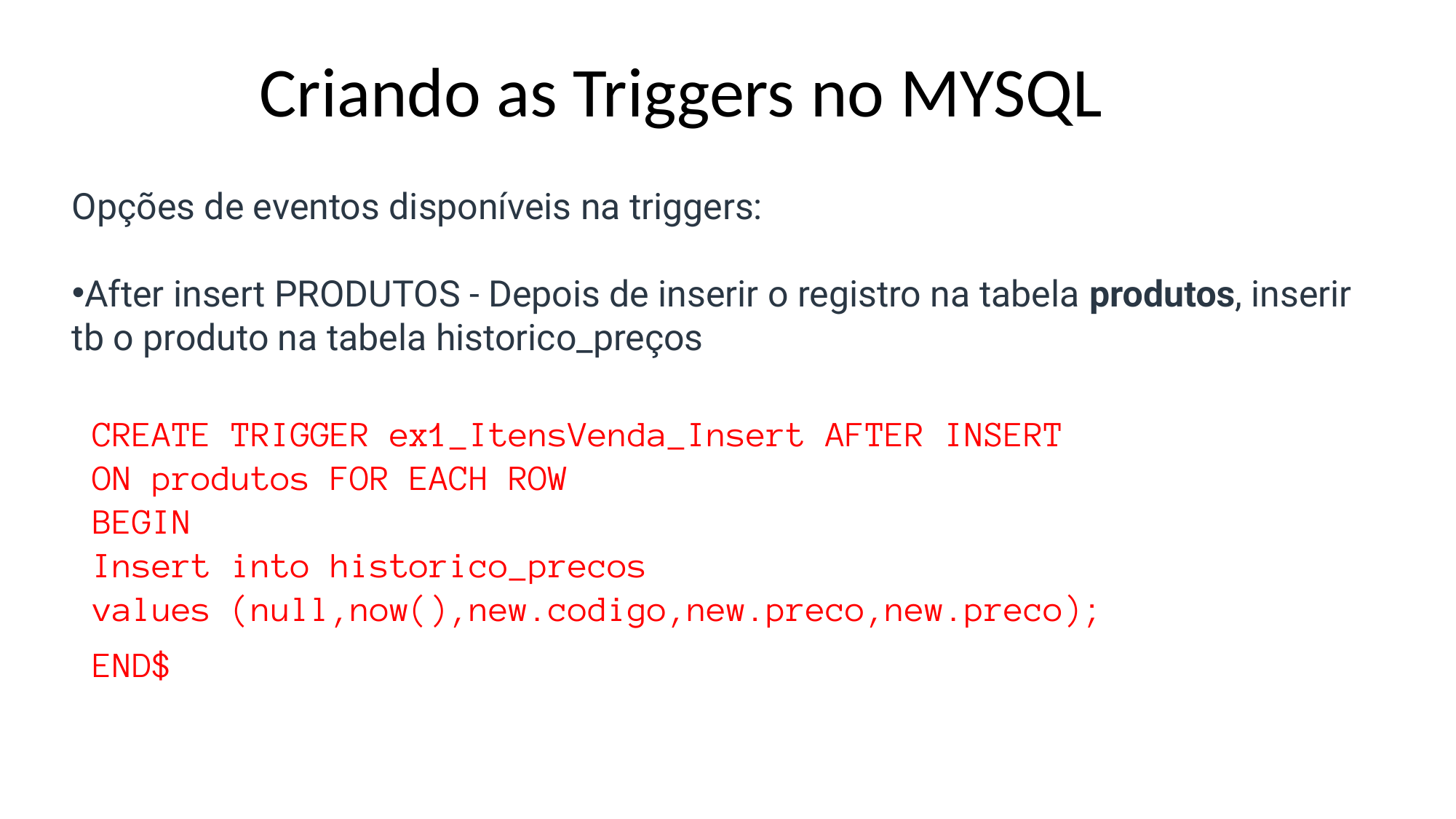

# Criando as Triggers no MYSQL
Opções de eventos disponíveis na triggers:

After insert PRODUTOS - Depois de inserir o registro na tabela produtos, inserir tb o produto na tabela historico_preços
CREATE TRIGGER ex1_ItensVenda_Insert AFTER INSERT
ON produtos FOR EACH ROW
BEGIN
Insert into historico_precos
values (null,now(),new.codigo,new.preco,new.preco);
END$